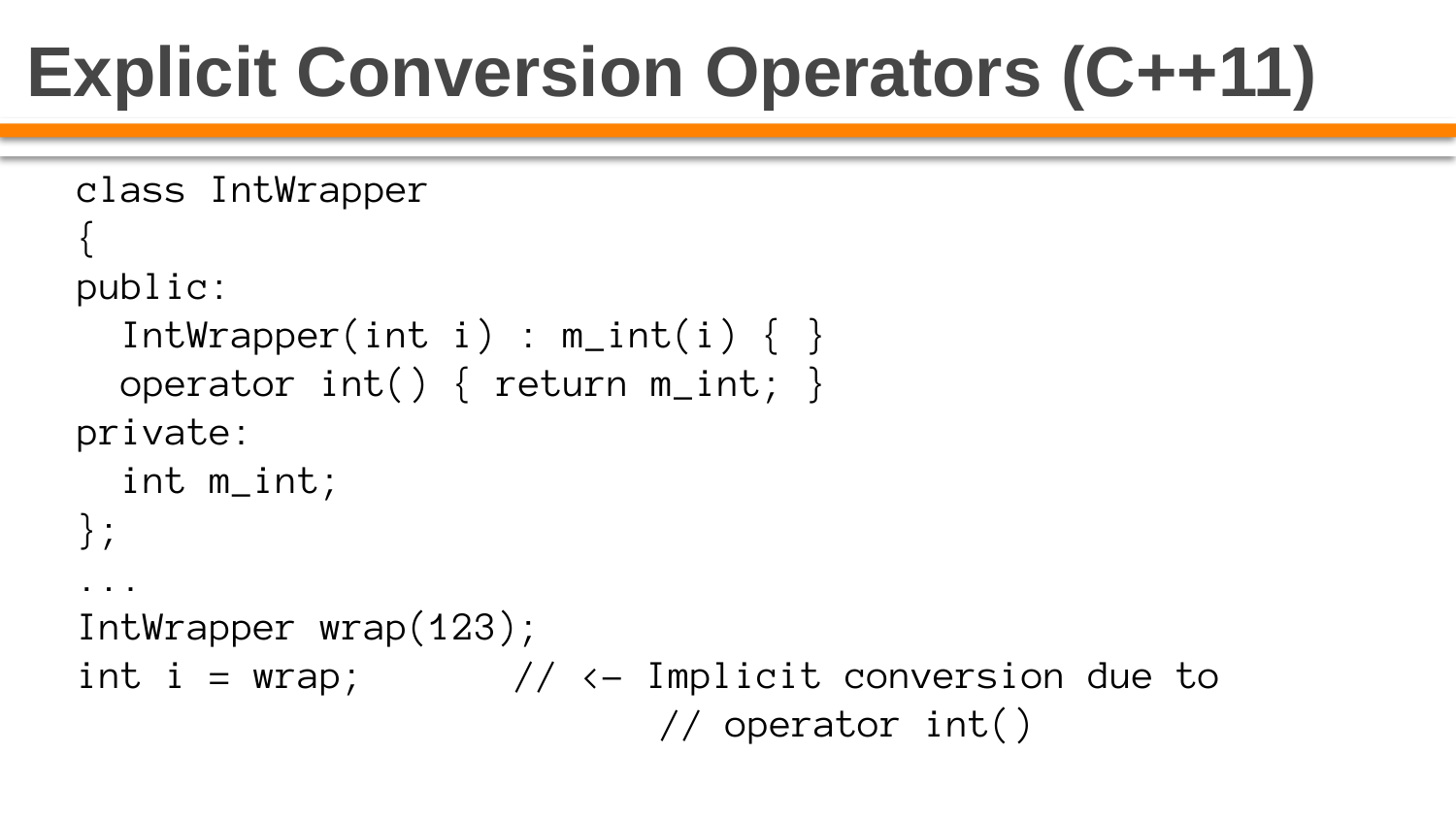

# Explicit Conversion Operators (C++11)
class IntWrapper
{
public:
  IntWrapper(int i) : m_int(i) { }
  operator int() { return m_int; }
private:
  int m_int;
};
...
IntWrapper wrap(123);
int i = wrap;		// <- Implicit conversion due to
				// operator int()